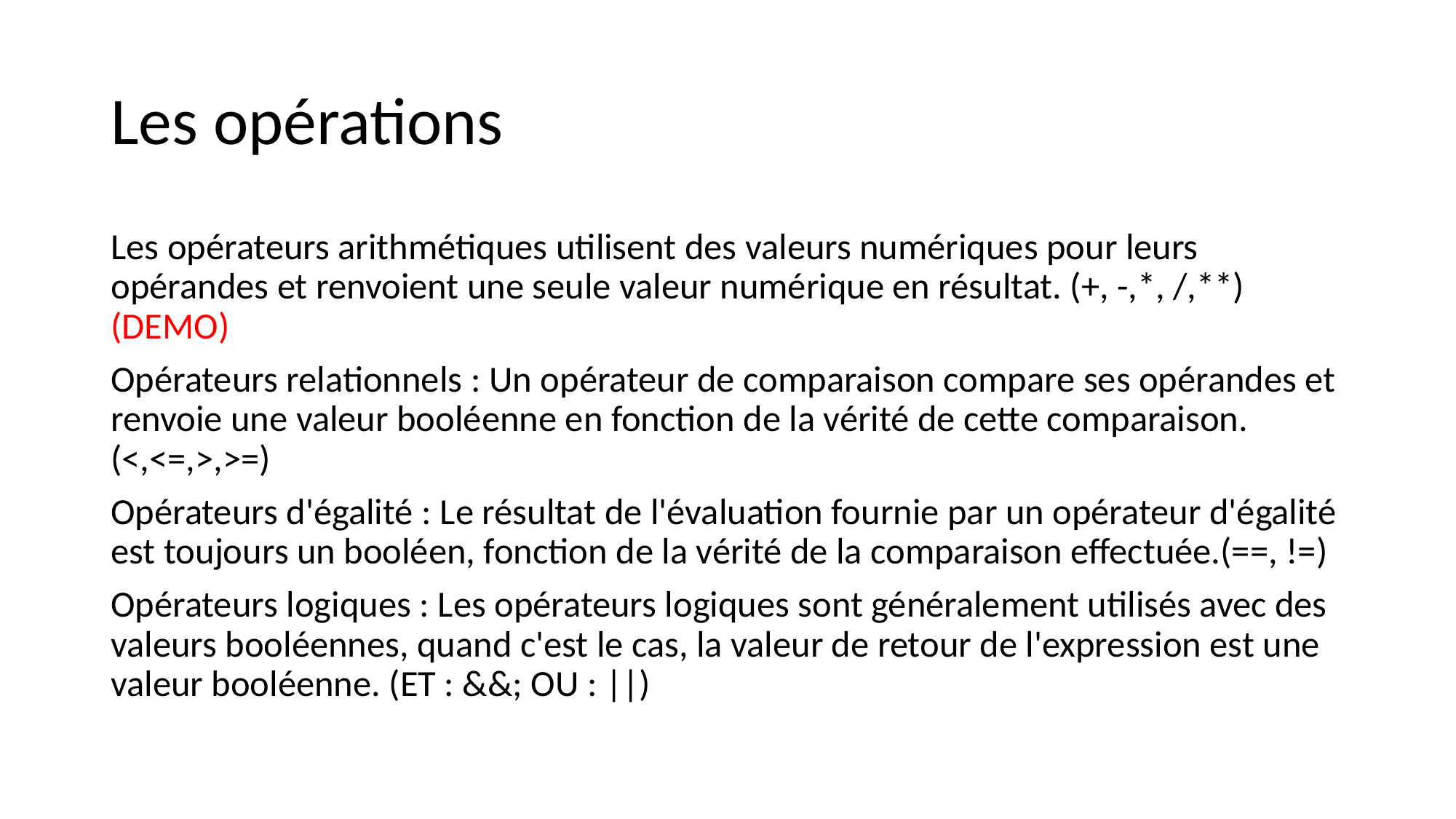

# Les opérations
Les opérateurs arithmétiques utilisent des valeurs numériques pour leurs opérandes et renvoient une seule valeur numérique en résultat. (+, -,*, /,**) (DEMO)
Opérateurs relationnels : Un opérateur de comparaison compare ses opérandes et renvoie une valeur booléenne en fonction de la vérité de cette comparaison.(<,<=,>,>=)
Opérateurs d'égalité : Le résultat de l'évaluation fournie par un opérateur d'égalité est toujours un booléen, fonction de la vérité de la comparaison effectuée.(==, !=)
Opérateurs logiques : Les opérateurs logiques sont généralement utilisés avec des valeurs booléennes, quand c'est le cas, la valeur de retour de l'expression est une valeur booléenne. (ET : &&; OU : ||)